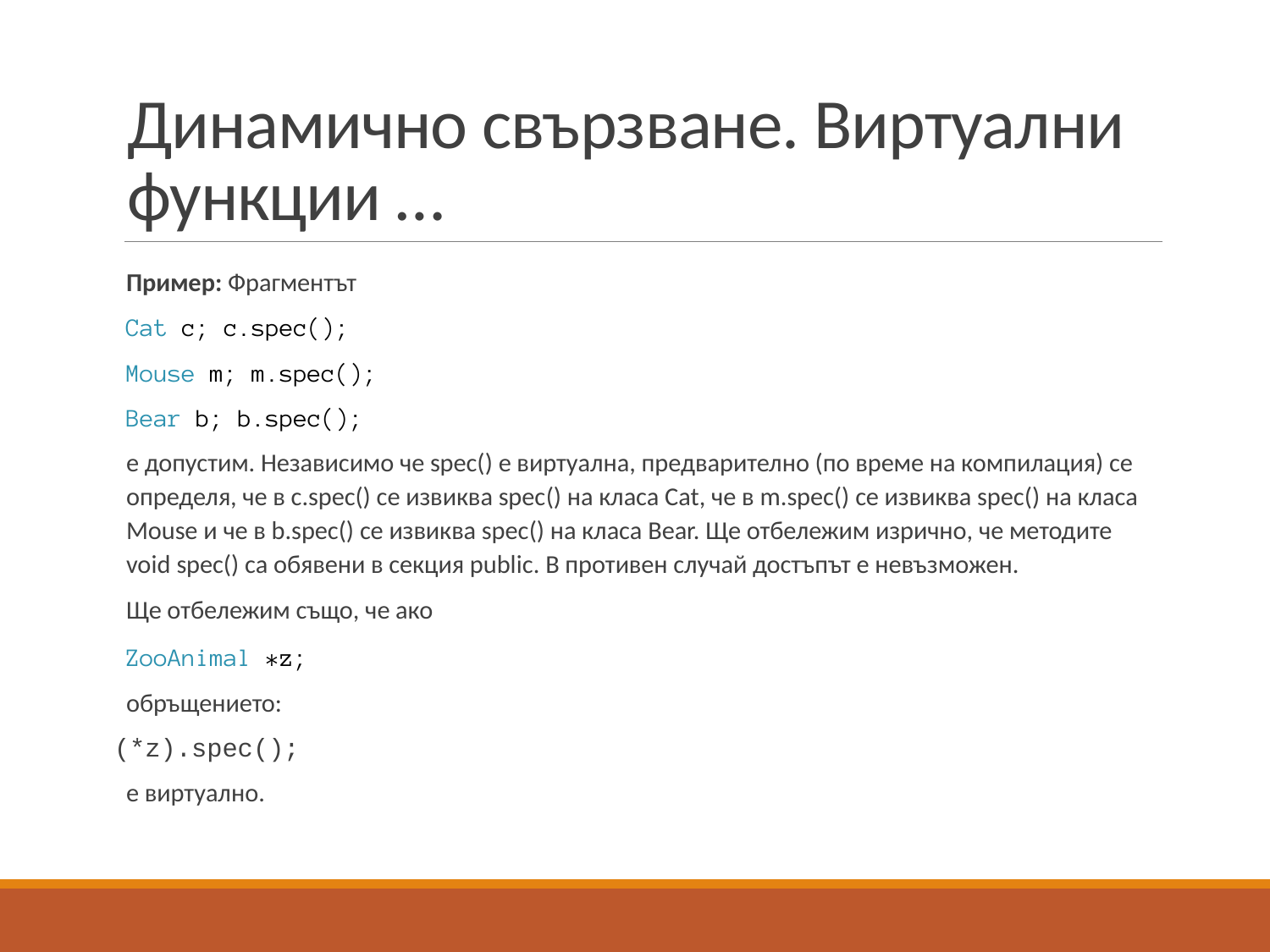

# Динамично свързване. Виртуални функции …
Пример: Фрагментът
Cat c; c.spec();
Mouse m; m.spec();
Bear b; b.spec();
е допустим. Независимо че spec() е виртуална, предварително (по време на компилация) се определя, че в c.spec() се извиква spec() на класа Cat, че в m.spec() се извиква spec() на класа Mouse и че в b.spec() се извиква spec() на класа Bear. Ще отбележим изрично, че методите void spec() са обявени в секция public. В противен случай достъпът е невъзможен.
Ще отбележим също, че ако
ZooAnimal *z;
	обръщението:
(*z).spec();
	е виртуално.